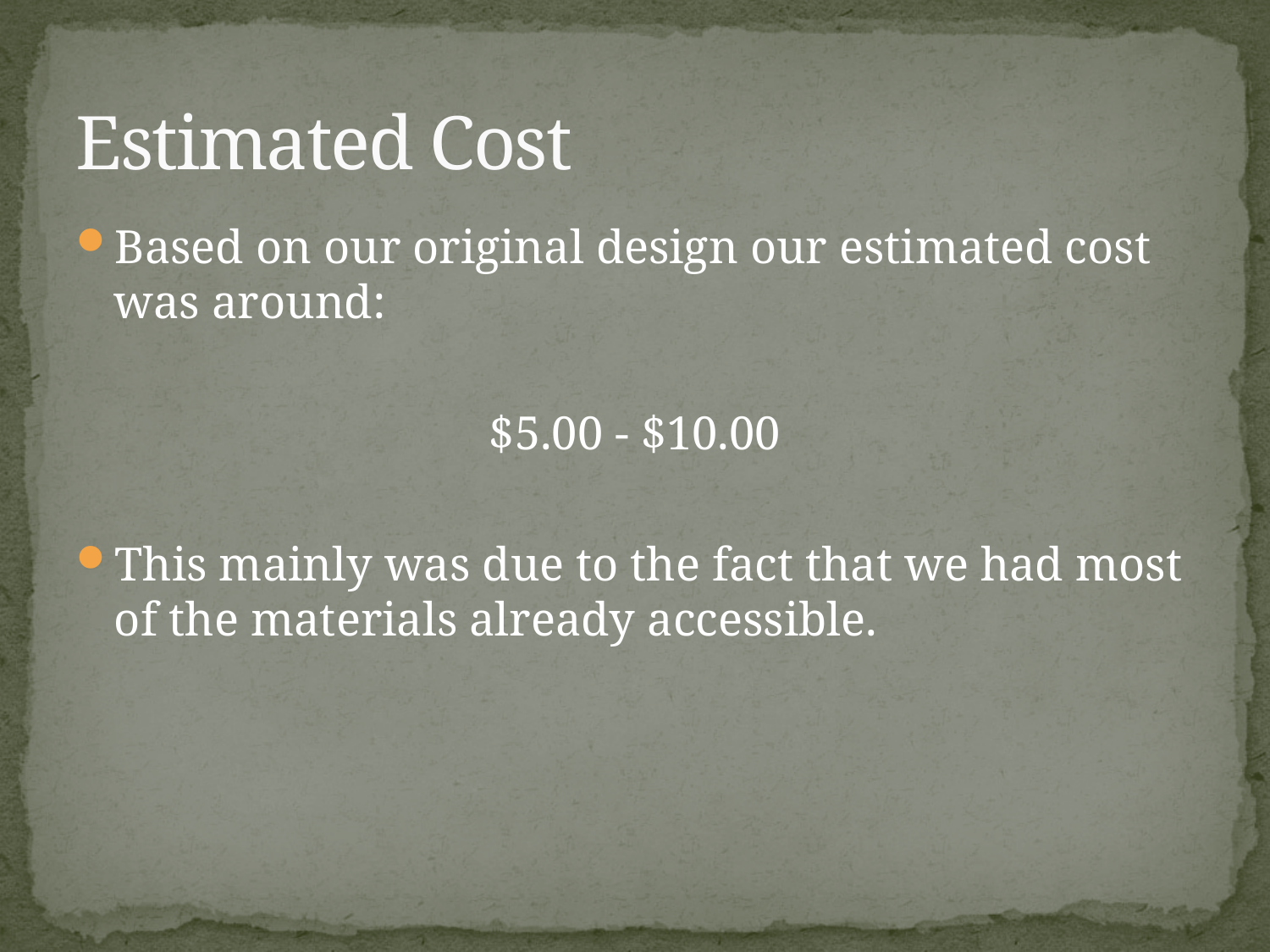

# Estimated Cost
Based on our original design our estimated cost was around:

$5.00 - $10.00

This mainly was due to the fact that we had most of the materials already accessible.